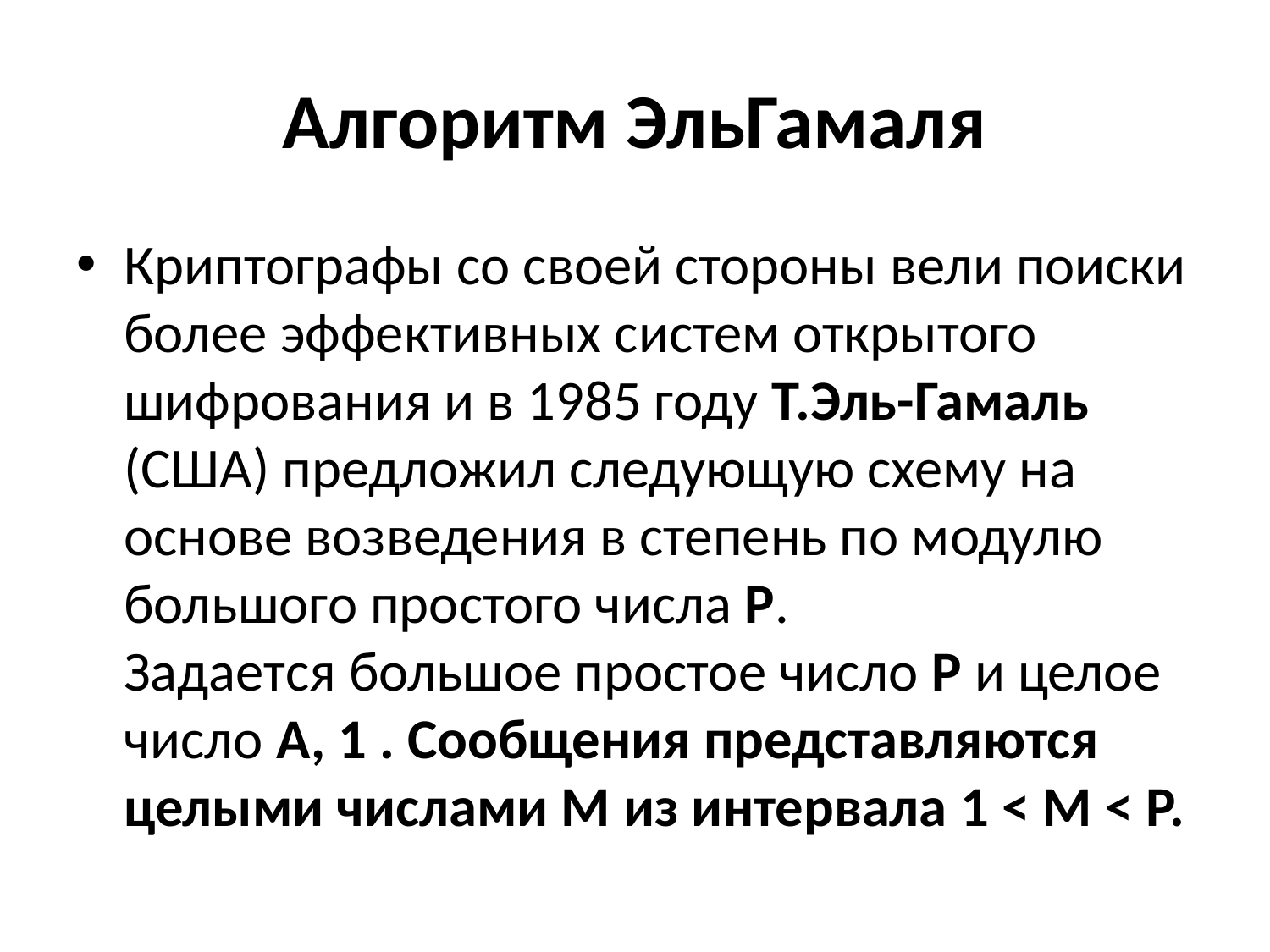

# Алгоритм ЭльГамаля
Криптографы со своей стороны вели поиски более эффективных систем открытого шифрования и в 1985 году Т.Эль-Гамаль (США) предложил следующую схему на основе возведения в степень по модулю большого простого числа P.
Задается большое простое число P и целое число A, 1 . Сообщения представляются целыми числами M из интервала 1 < M < P.